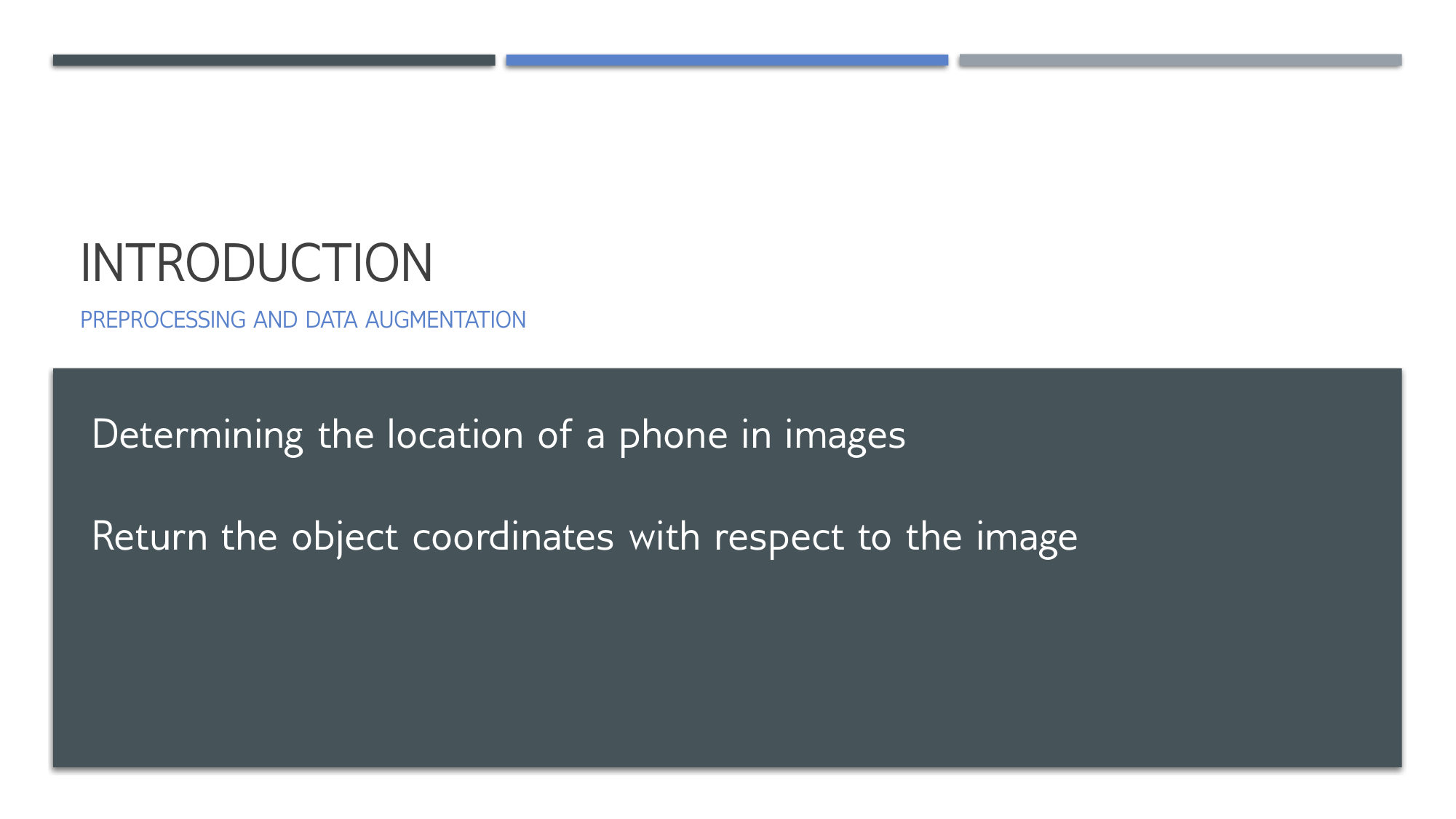

# Introduction
Preprocessing and Data Augmentation
Determining the location of a phone in images

Return the object coordinates with respect to the image